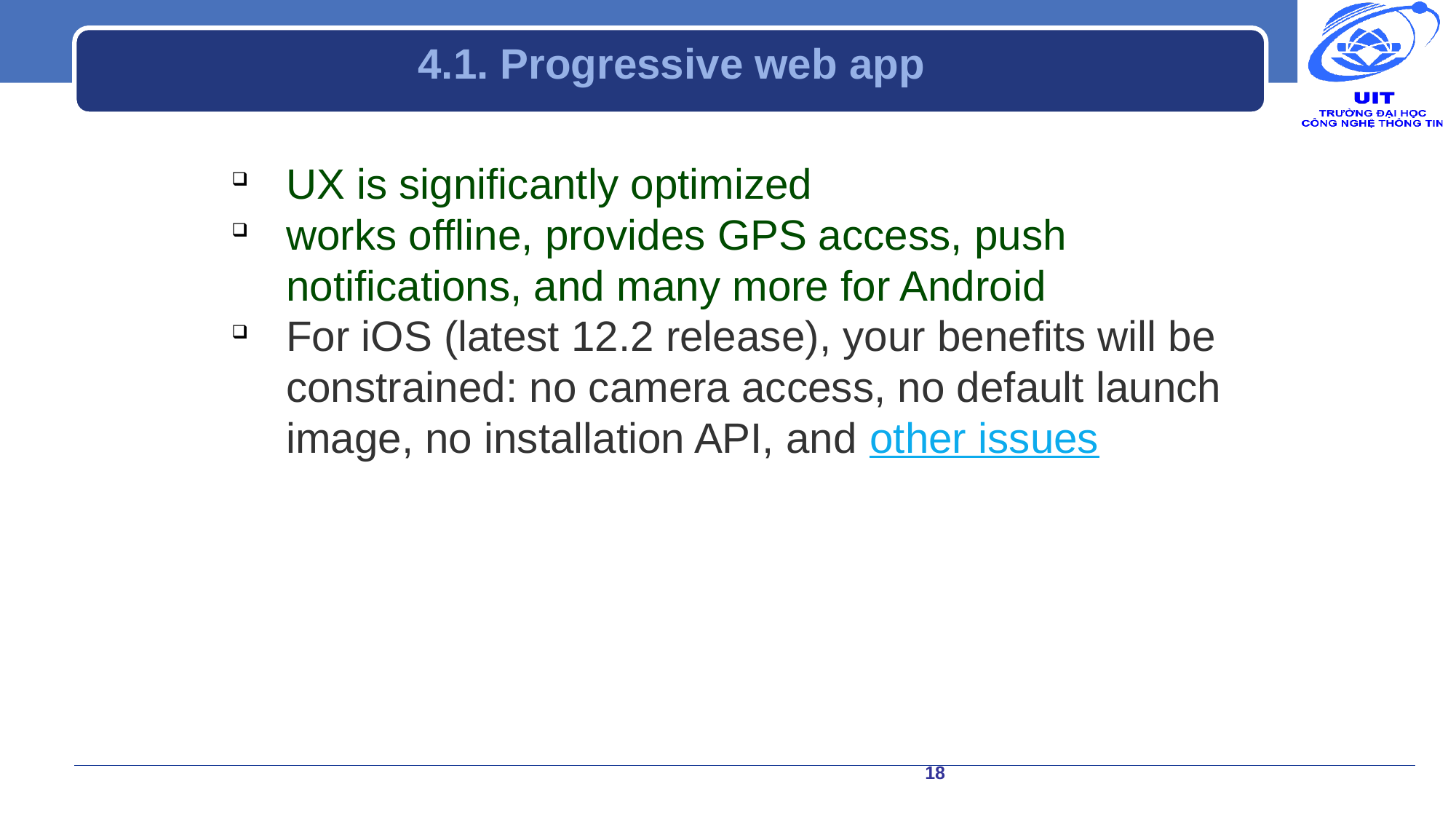

# 4.1. Progressive web app
UX is significantly optimized
works offline, provides GPS access, push notifications, and many more for Android
For iOS (latest 12.2 release), your benefits will be constrained: no camera access, no default launch image, no installation API, and other issues
18